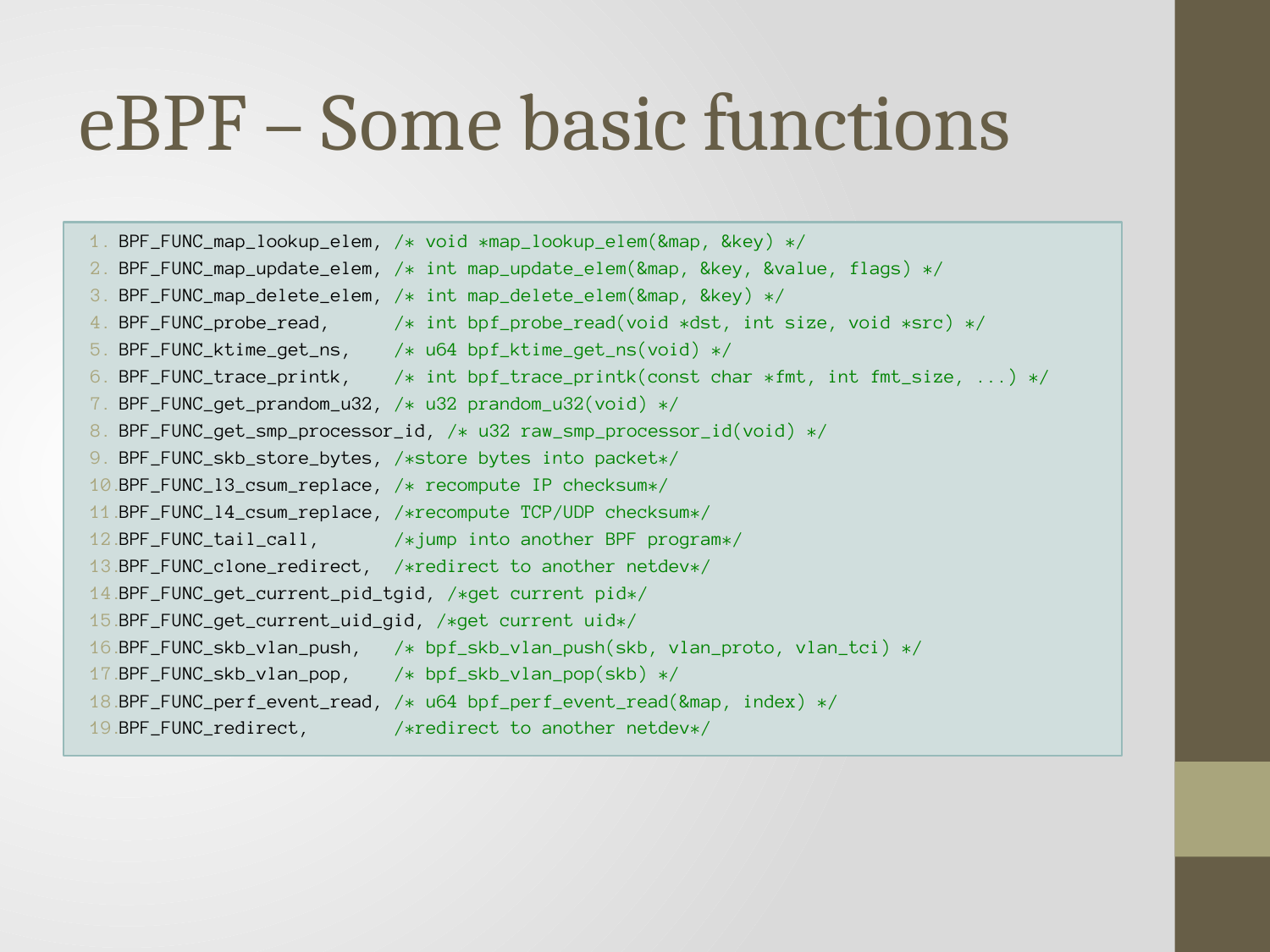

# eBPF – Some basic functions
BPF_FUNC_map_lookup_elem, /* void *map_lookup_elem(&map, &key) */
BPF_FUNC_map_update_elem, /* int map_update_elem(&map, &key, &value, flags) */
BPF_FUNC_map_delete_elem, /* int map_delete_elem(&map, &key) */
BPF_FUNC_probe_read,      /* int bpf_probe_read(void *dst, int size, void *src) */
BPF_FUNC_ktime_get_ns,    /* u64 bpf_ktime_get_ns(void) */
BPF_FUNC_trace_printk,    /* int bpf_trace_printk(const char *fmt, int fmt_size, ...) */
BPF_FUNC_get_prandom_u32, /* u32 prandom_u32(void) */
BPF_FUNC_get_smp_processor_id, /* u32 raw_smp_processor_id(void) */
BPF_FUNC_skb_store_bytes, /*store bytes into packet*/
BPF_FUNC_l3_csum_replace, /* recompute IP checksum*/
BPF_FUNC_l4_csum_replace, /*recompute TCP/UDP checksum*/
BPF_FUNC_tail_call,       /*jump into another BPF program*/
BPF_FUNC_clone_redirect,  /*redirect to another netdev*/
BPF_FUNC_get_current_pid_tgid, /*get current pid*/
BPF_FUNC_get_current_uid_gid, /*get current uid*/
BPF_FUNC_skb_vlan_push,   /* bpf_skb_vlan_push(skb, vlan_proto, vlan_tci) */
BPF_FUNC_skb_vlan_pop,    /* bpf_skb_vlan_pop(skb) */
BPF_FUNC_perf_event_read, /* u64 bpf_perf_event_read(&map, index) */
BPF_FUNC_redirect,        /*redirect to another netdev*/